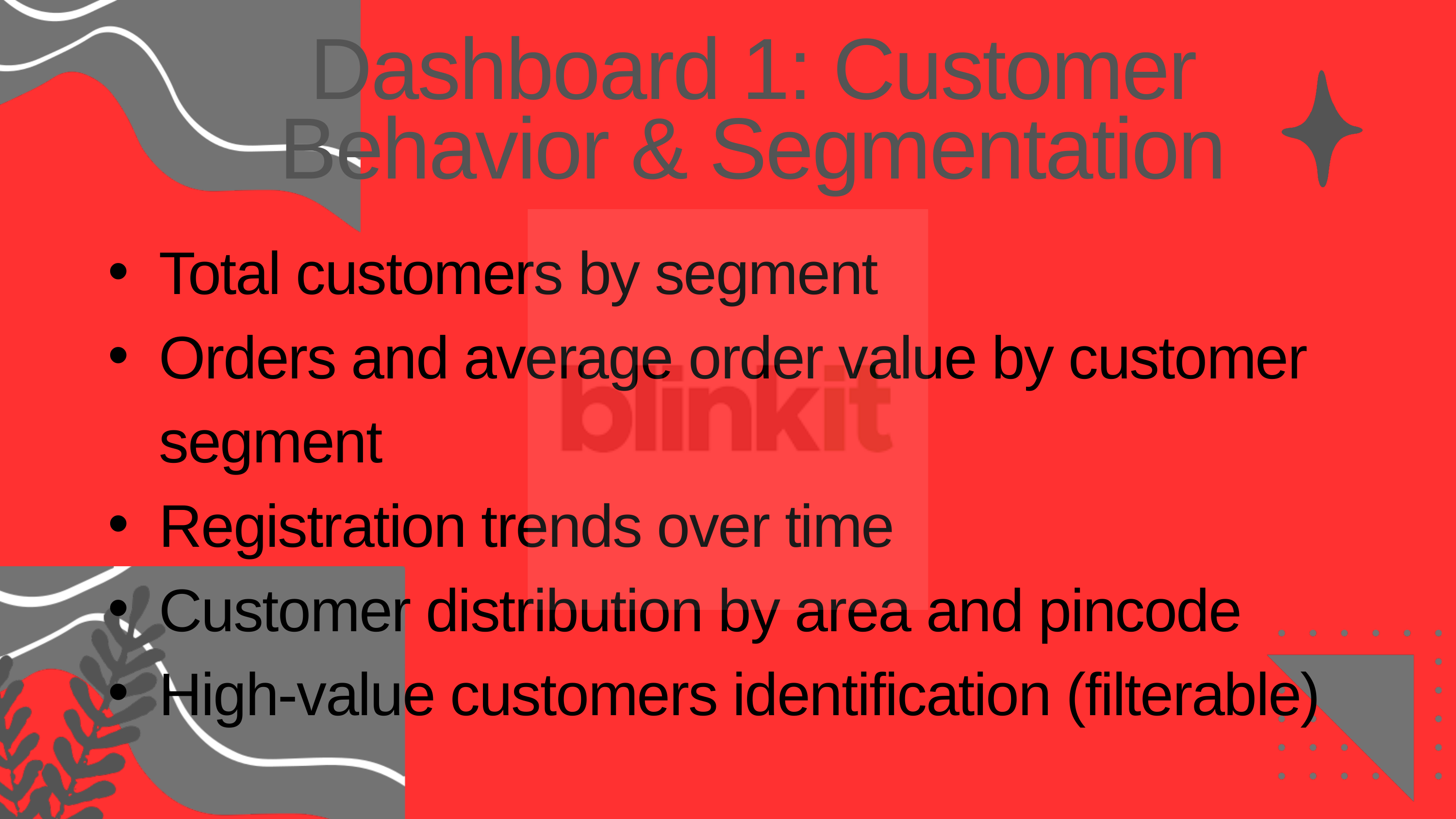

Dashboard 1: Customer Behavior & Segmentation

Total customers by segment
Orders and average order value by customer segment
Registration trends over time
Customer distribution by area and pincode
High-value customers identification (filterable)